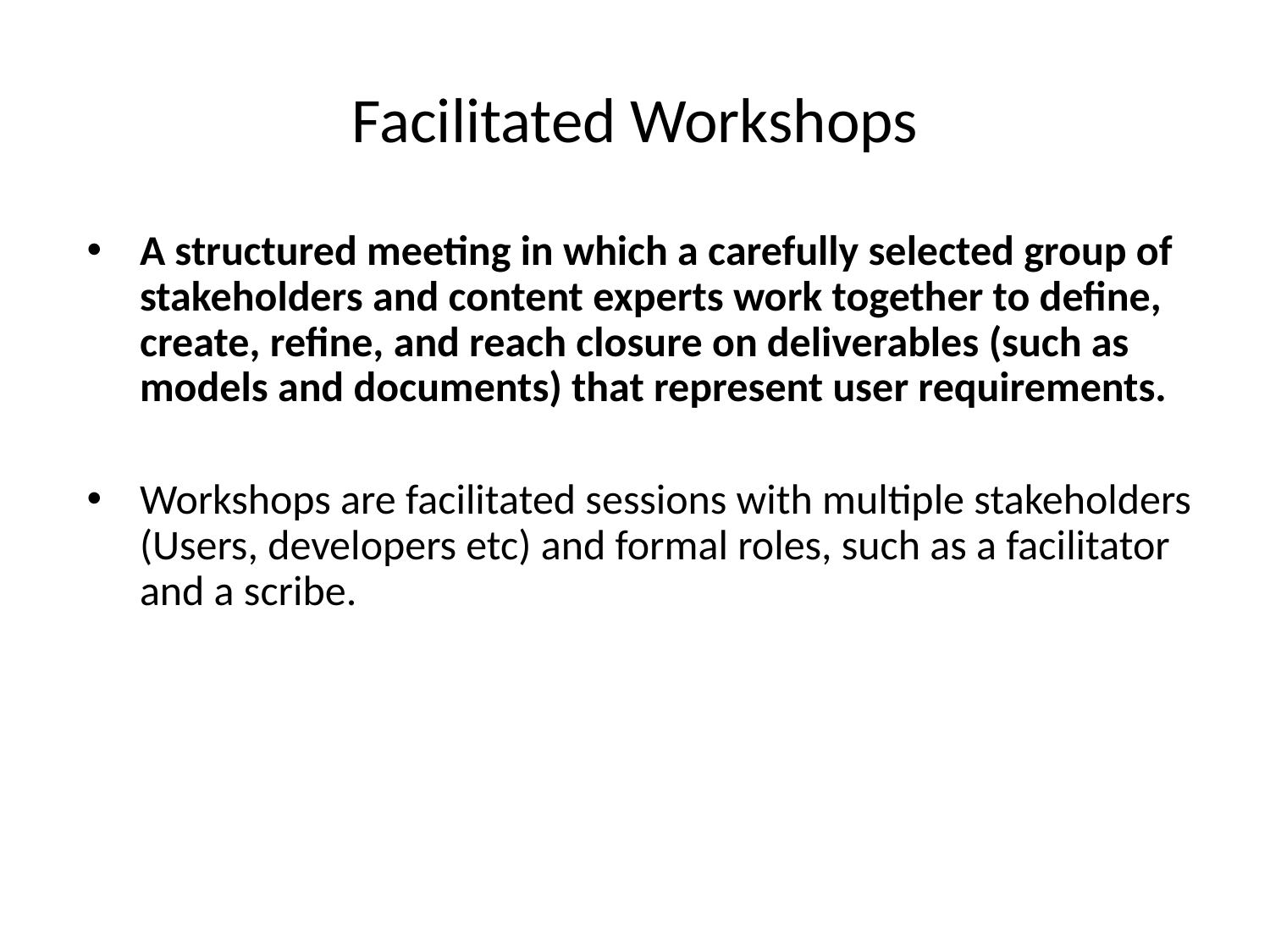

# Facilitated Workshops
A structured meeting in which a carefully selected group of stakeholders and content experts work together to define, create, refine, and reach closure on deliverables (such as models and documents) that represent user requirements.

Workshops are facilitated sessions with multiple stakeholders (Users, developers etc) and formal roles, such as a facilitator and a scribe.